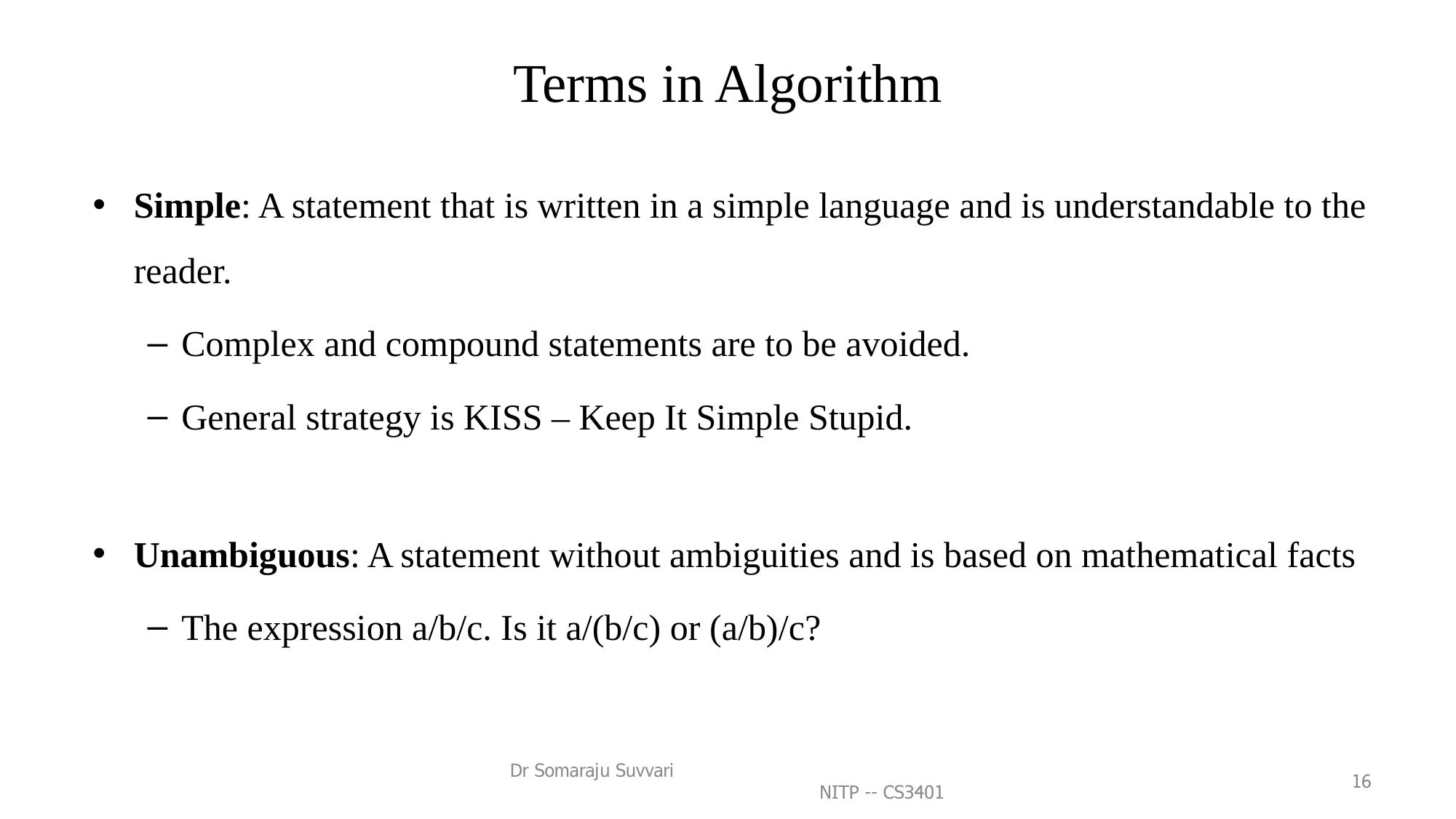

# Terms in Algorithm
Simple: A statement that is written in a simple language and is understandable to the reader.
Complex and compound statements are to be avoided.
General strategy is KISS – Keep It Simple Stupid.

Unambiguous: A statement without ambiguities and is based on mathematical facts
The expression a/b/c. Is it a/(b/c) or (a/b)/c?

Dr Somaraju Suvvari                                                                                                        NITP -- CS3401
16